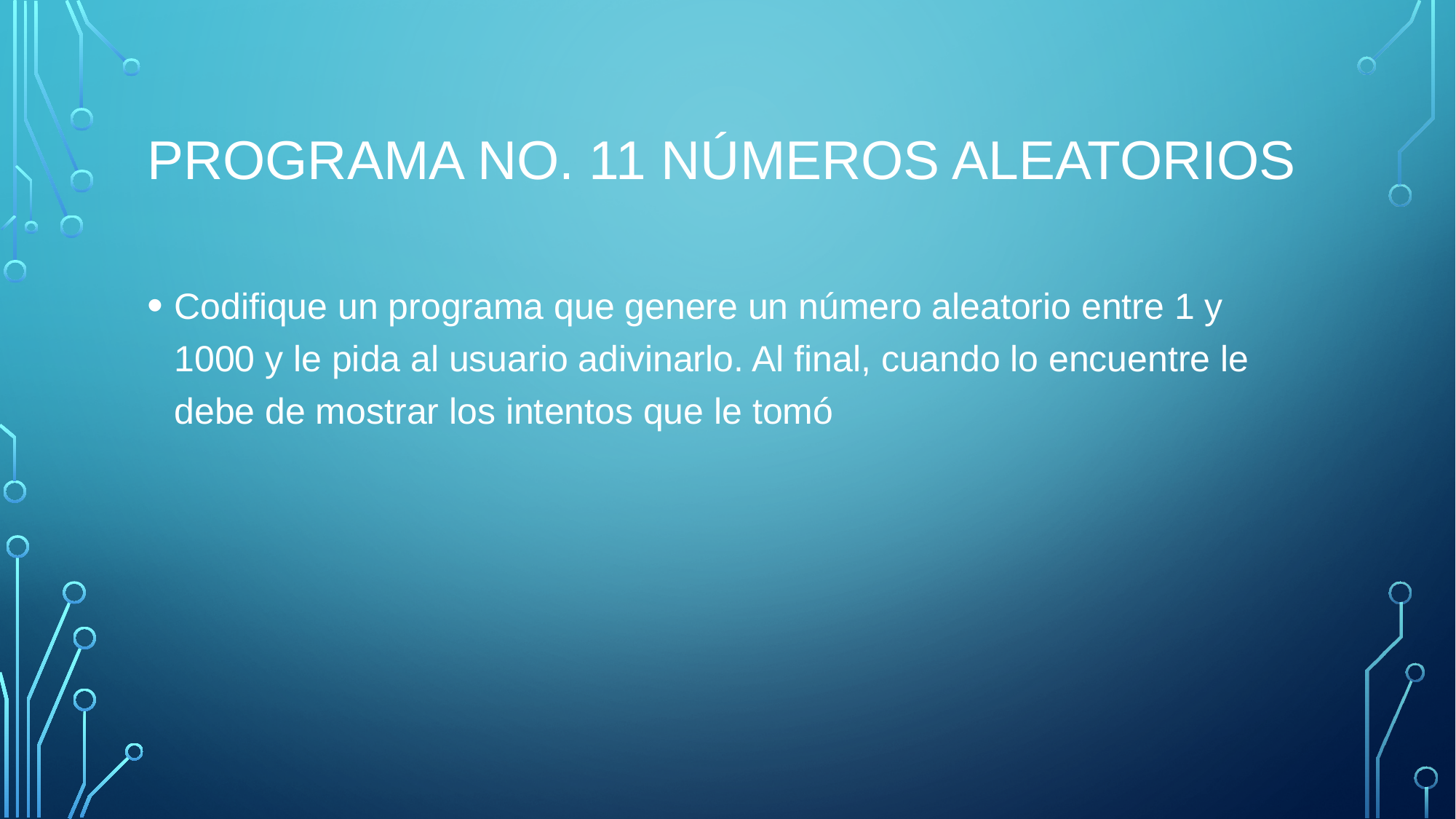

# Programa no. 11 números aleatorios
Codifique un programa que genere un número aleatorio entre 1 y 1000 y le pida al usuario adivinarlo. Al final, cuando lo encuentre le debe de mostrar los intentos que le tomó